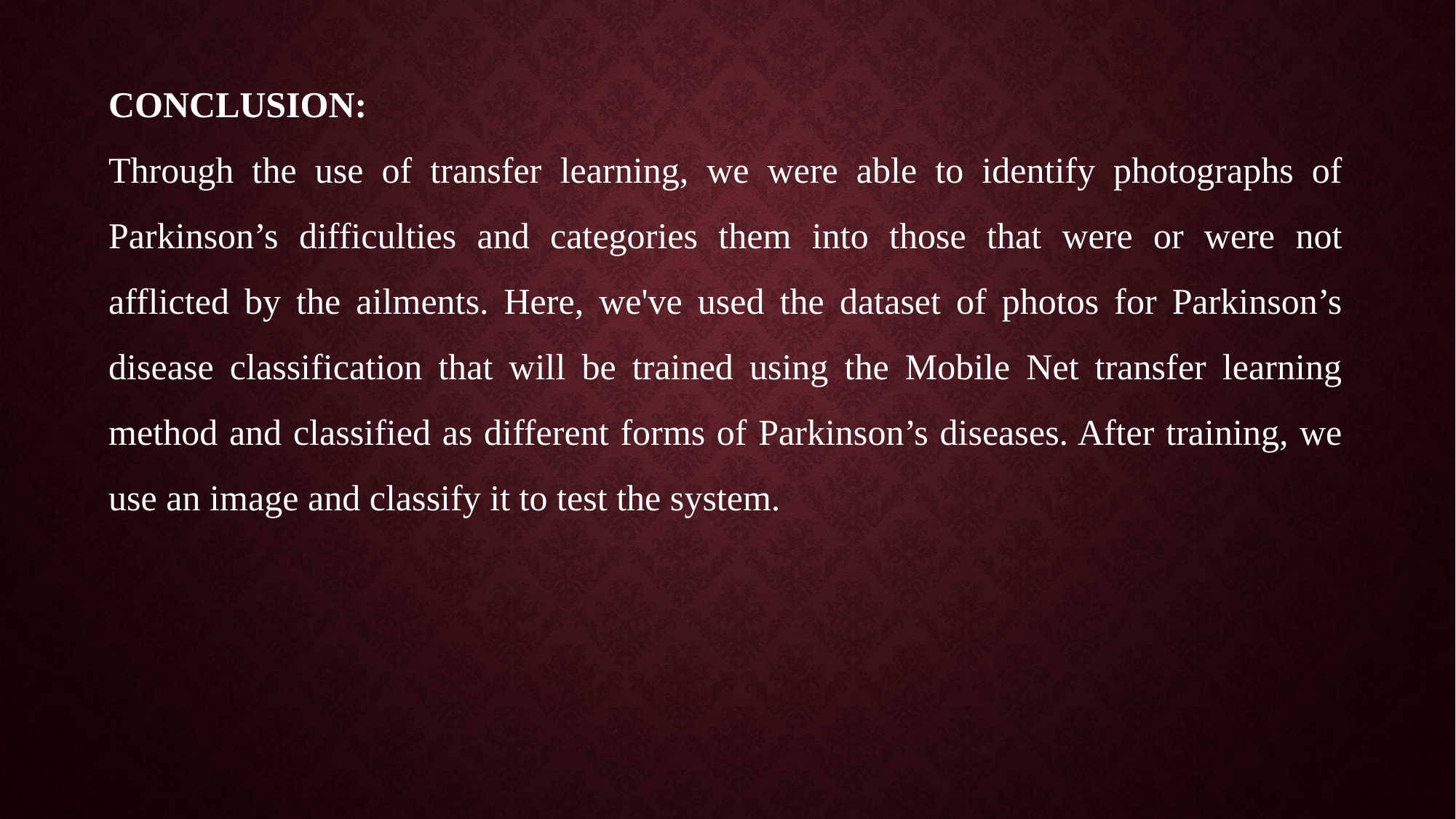

CONCLUSION:
Through the use of transfer learning, we were able to identify photographs of Parkinson’s difficulties and categories them into those that were or were not afflicted by the ailments. Here, we've used the dataset of photos for Parkinson’s disease classification that will be trained using the Mobile Net transfer learning method and classified as different forms of Parkinson’s diseases. After training, we use an image and classify it to test the system.